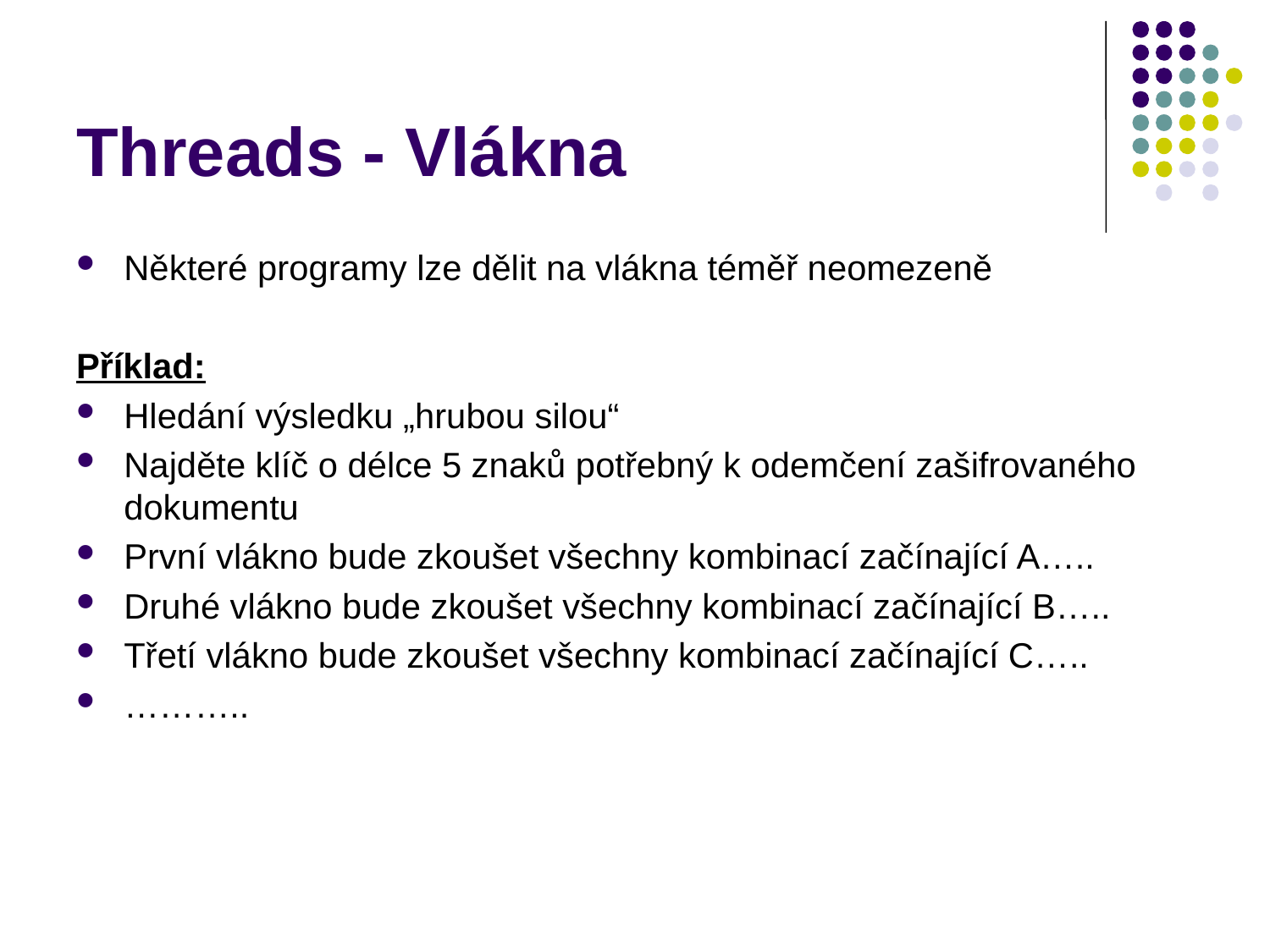

# Threads - Vlákna
Některé programy lze dělit na vlákna téměř neomezeně

Příklad:
Hledání výsledku „hrubou silou“
Najděte klíč o délce 5 znaků potřebný k odemčení zašifrovaného dokumentu
První vlákno bude zkoušet všechny kombinací začínající A…..
Druhé vlákno bude zkoušet všechny kombinací začínající B…..
Třetí vlákno bude zkoušet všechny kombinací začínající C…..
………..